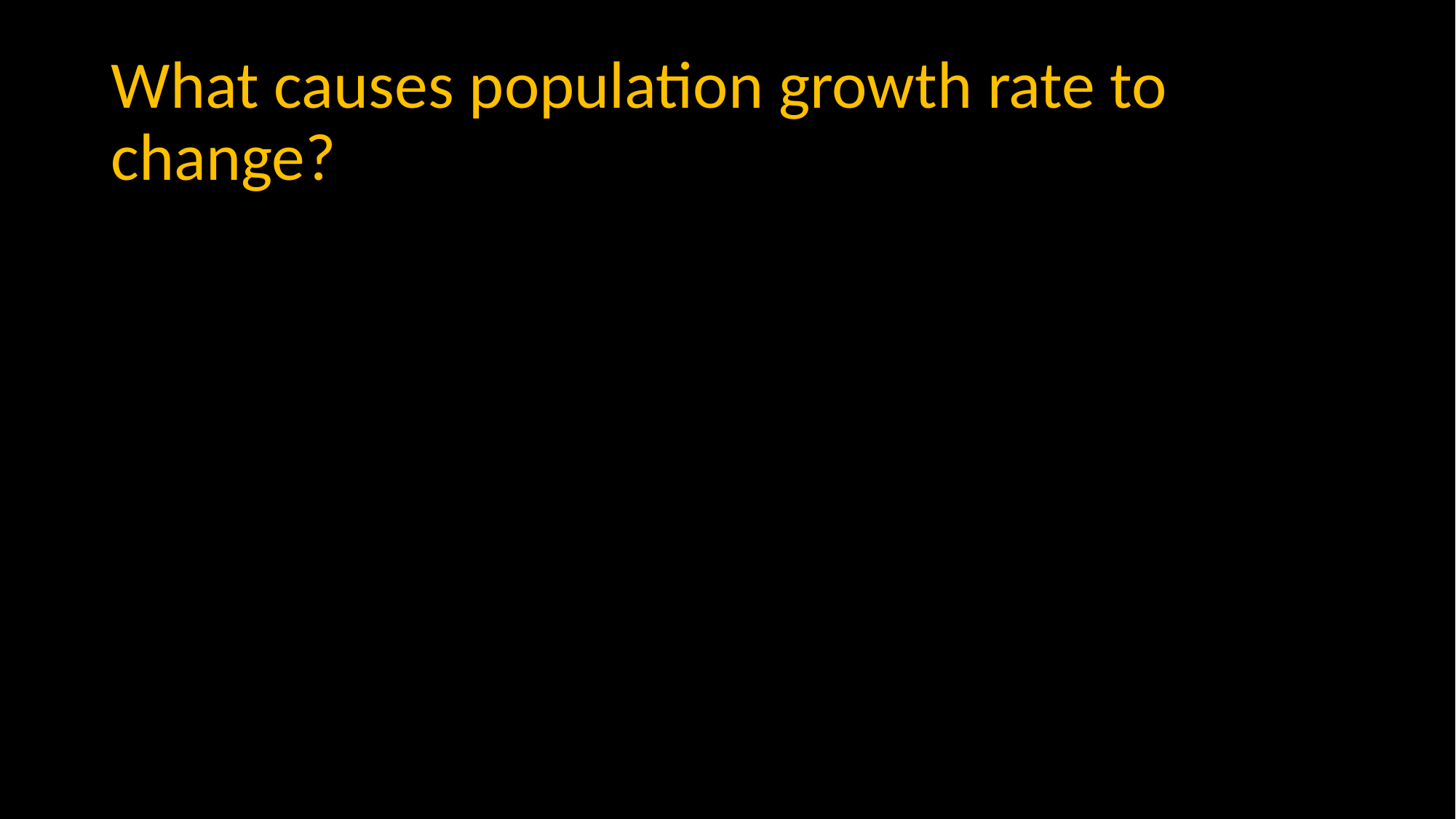

# What causes population growth rate to change?